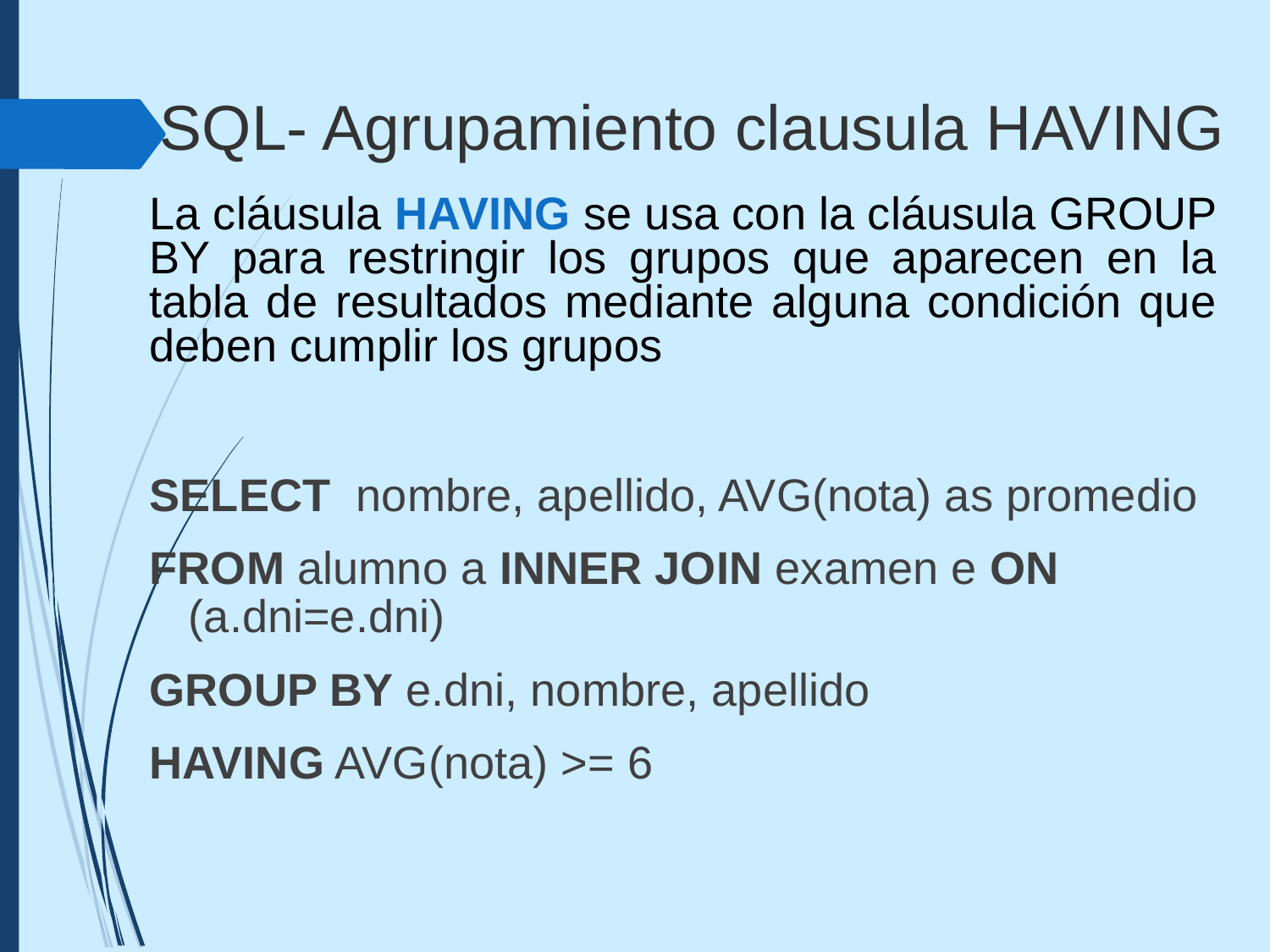

SQL- Agrupamiento clausula HAVING
La cláusula HAVING se usa con la cláusula GROUP BY para restringir los grupos que aparecen en la tabla de resultados mediante alguna condición que deben cumplir los grupos

SELECT  nombre, apellido, AVG(nota) as promedio
FROM alumno a INNER JOIN examen e ON (a.dni=e.dni)
GROUP BY e.dni, nombre, apellido
HAVING AVG(nota) >= 6